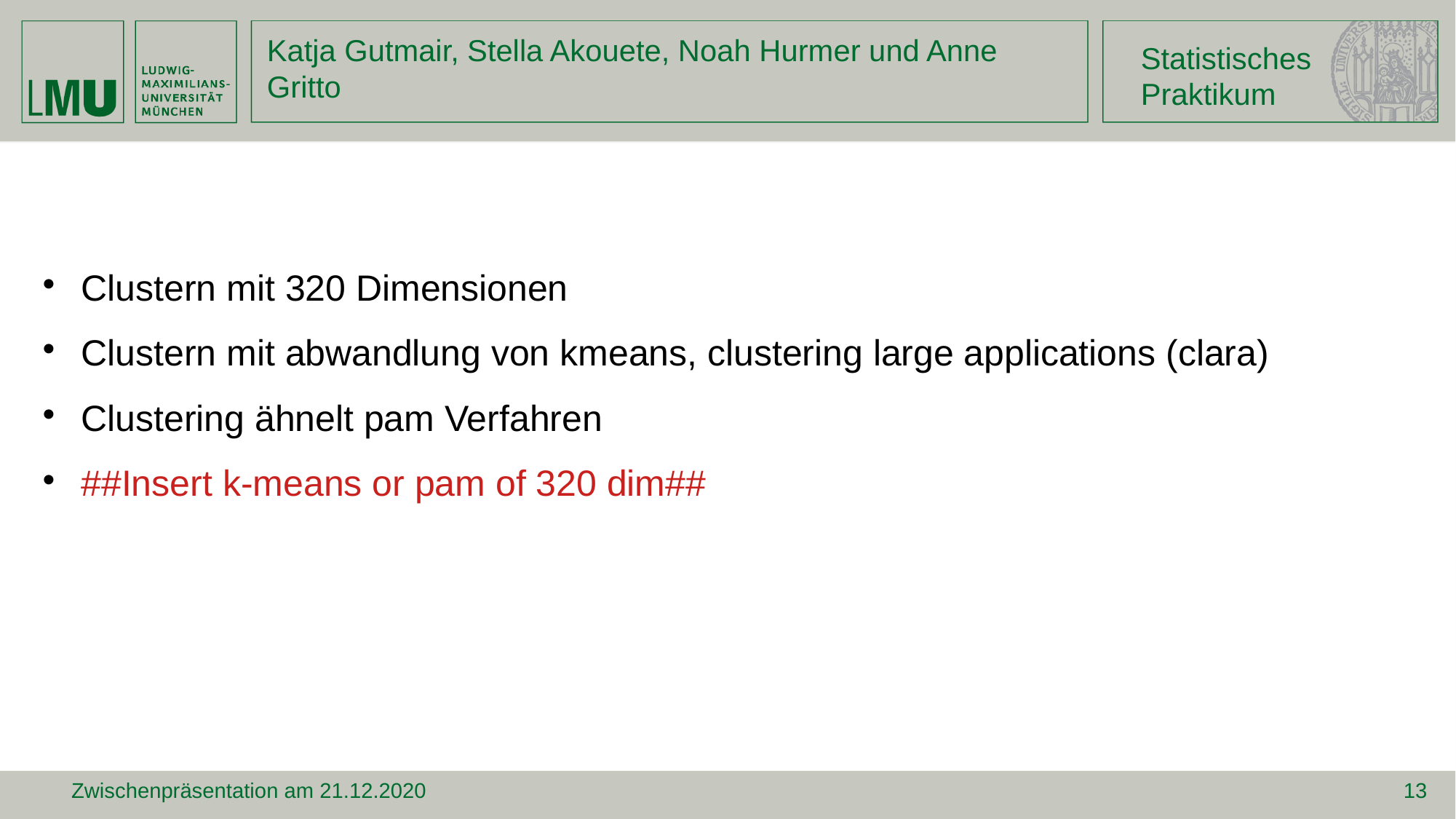

Statistisches
Praktikum
Katja Gutmair, Stella Akouete, Noah Hurmer und Anne Gritto

Clustern mit 320 Dimensionen
Clustern mit abwandlung von kmeans, clustering large applications (clara)
Clustering ähnelt pam Verfahren
##Insert k-means or pam of 320 dim##
Zwischenpräsentation am 21.12.2020
13